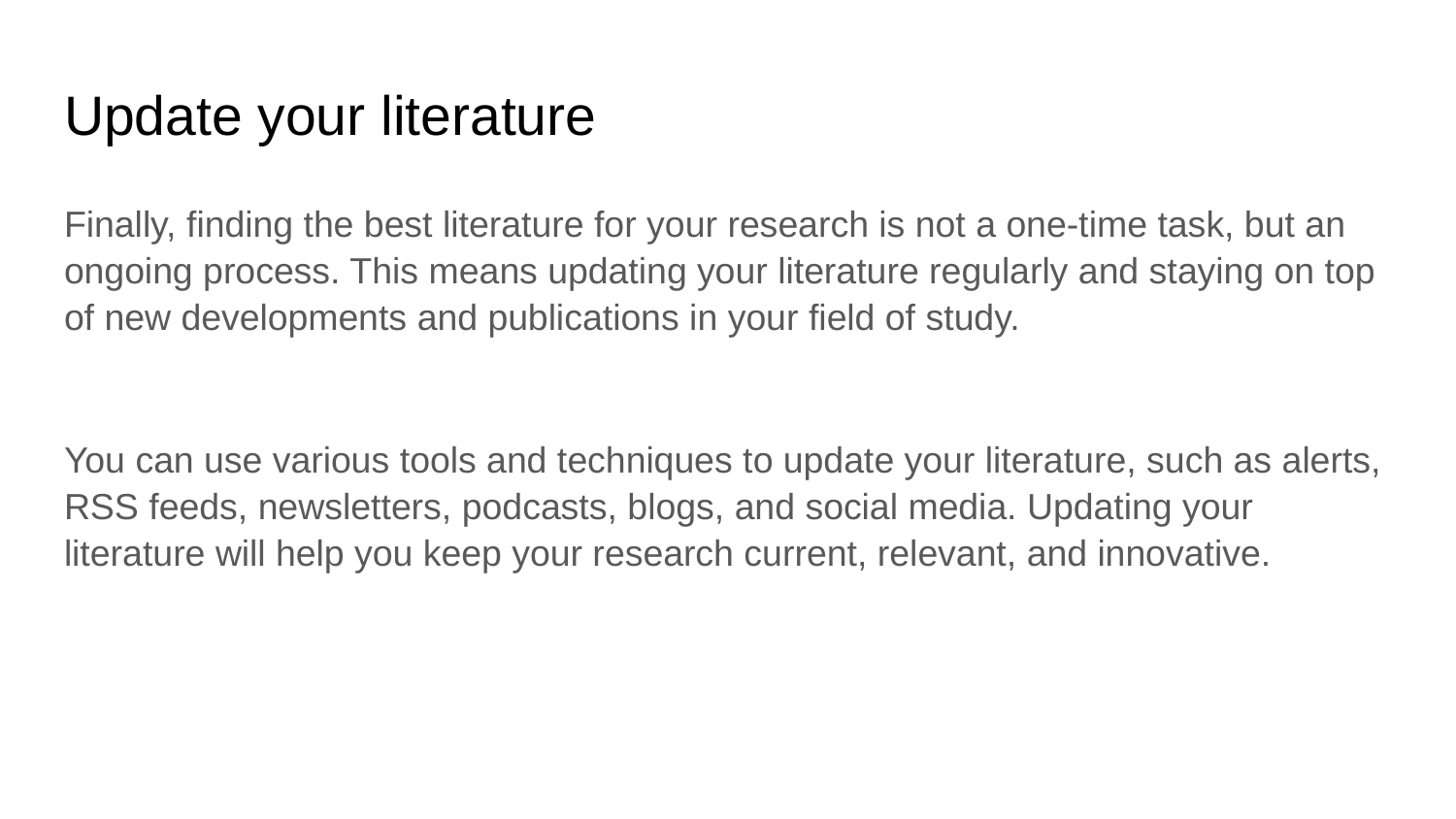

# Update your literature
Finally, finding the best literature for your research is not a one-time task, but an ongoing process. This means updating your literature regularly and staying on top of new developments and publications in your field of study.

You can use various tools and techniques to update your literature, such as alerts, RSS feeds, newsletters, podcasts, blogs, and social media. Updating your literature will help you keep your research current, relevant, and innovative.